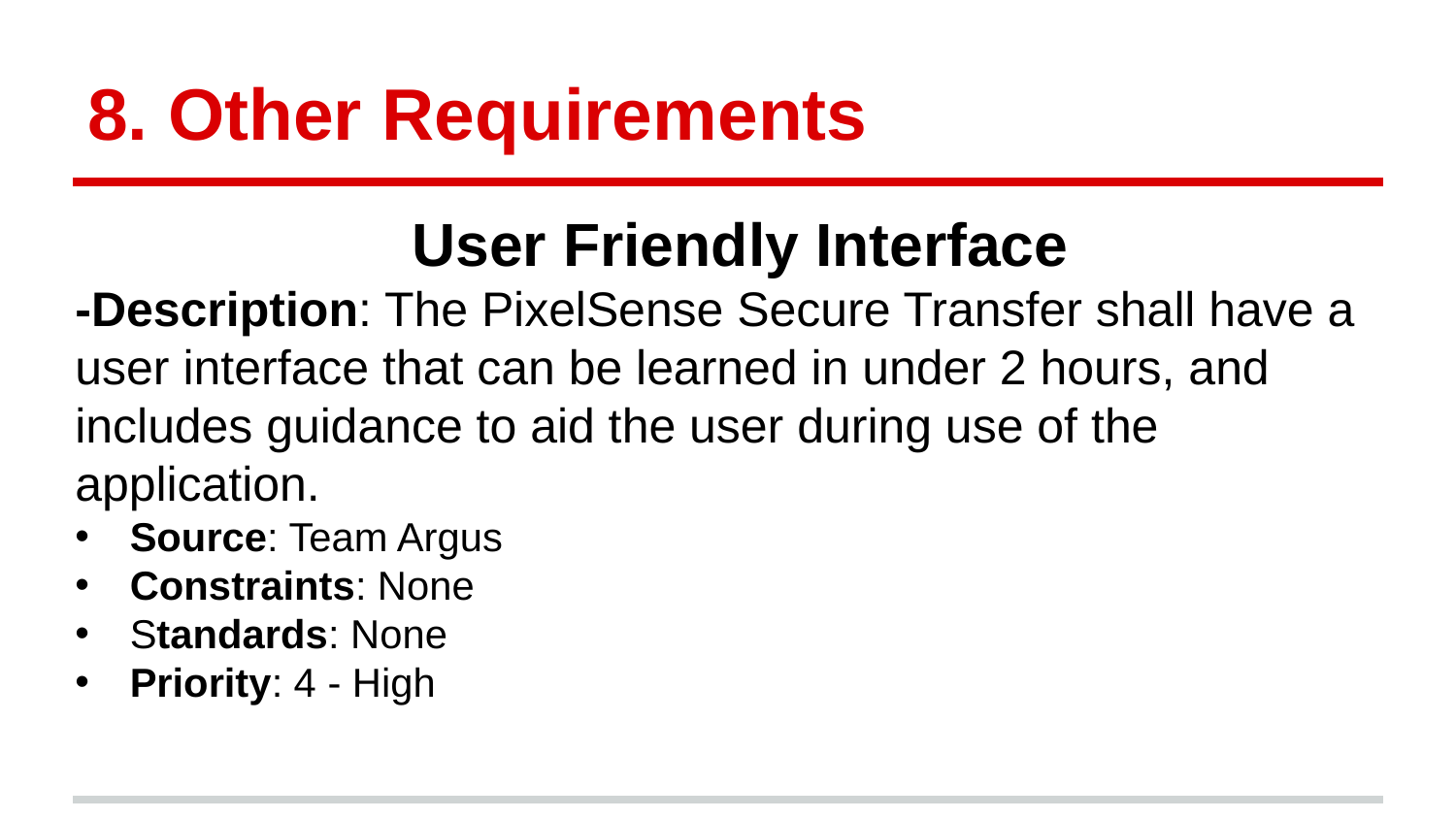

# 8. Other Requirements
User Friendly Interface
-Description: The PixelSense Secure Transfer shall have a user interface that can be learned in under 2 hours, and includes guidance to aid the user during use of the application.
Source: Team Argus
Constraints: None
Standards: None
Priority: 4 - High